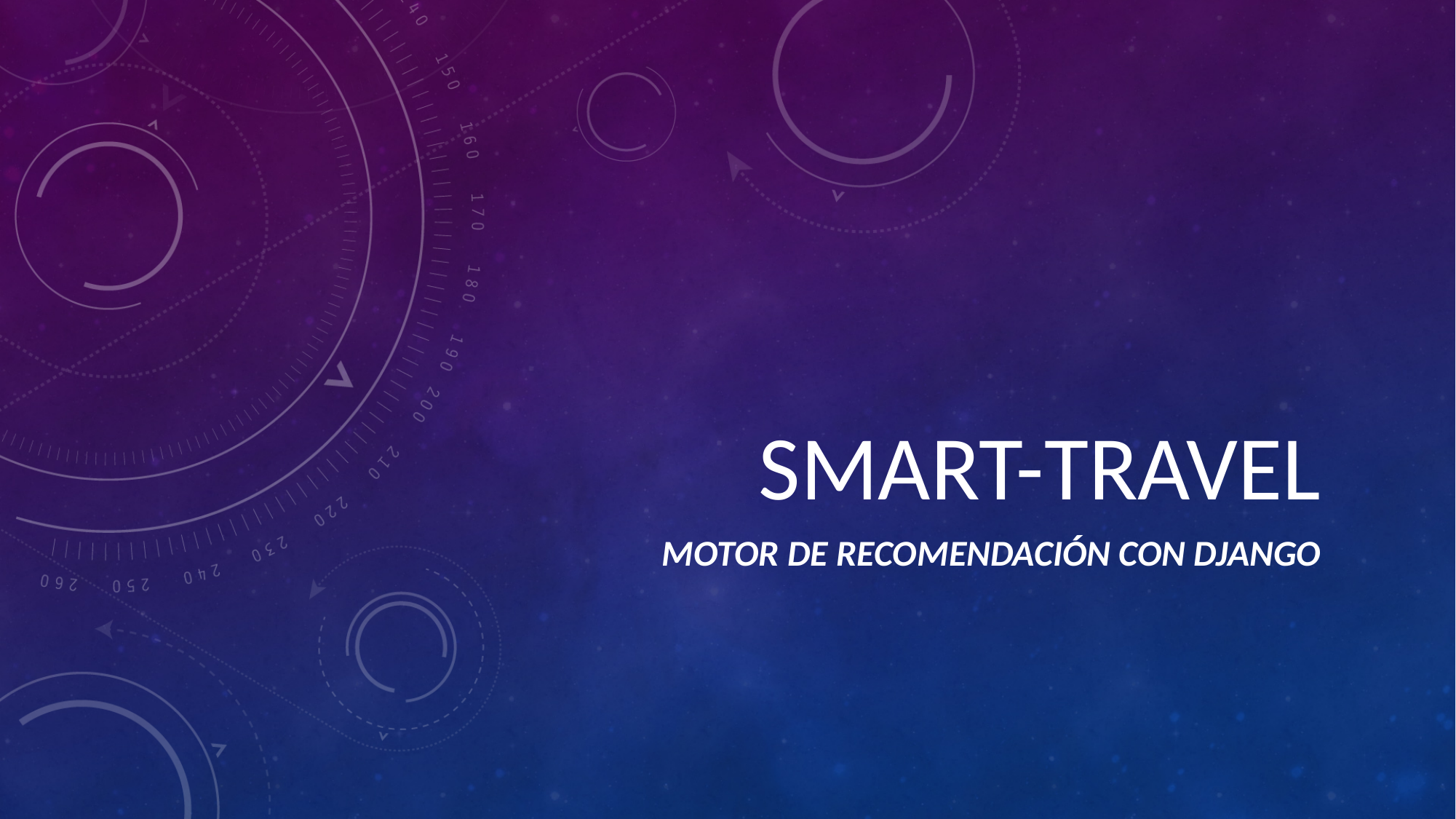

# Smart-travel
motor de recomendación con django